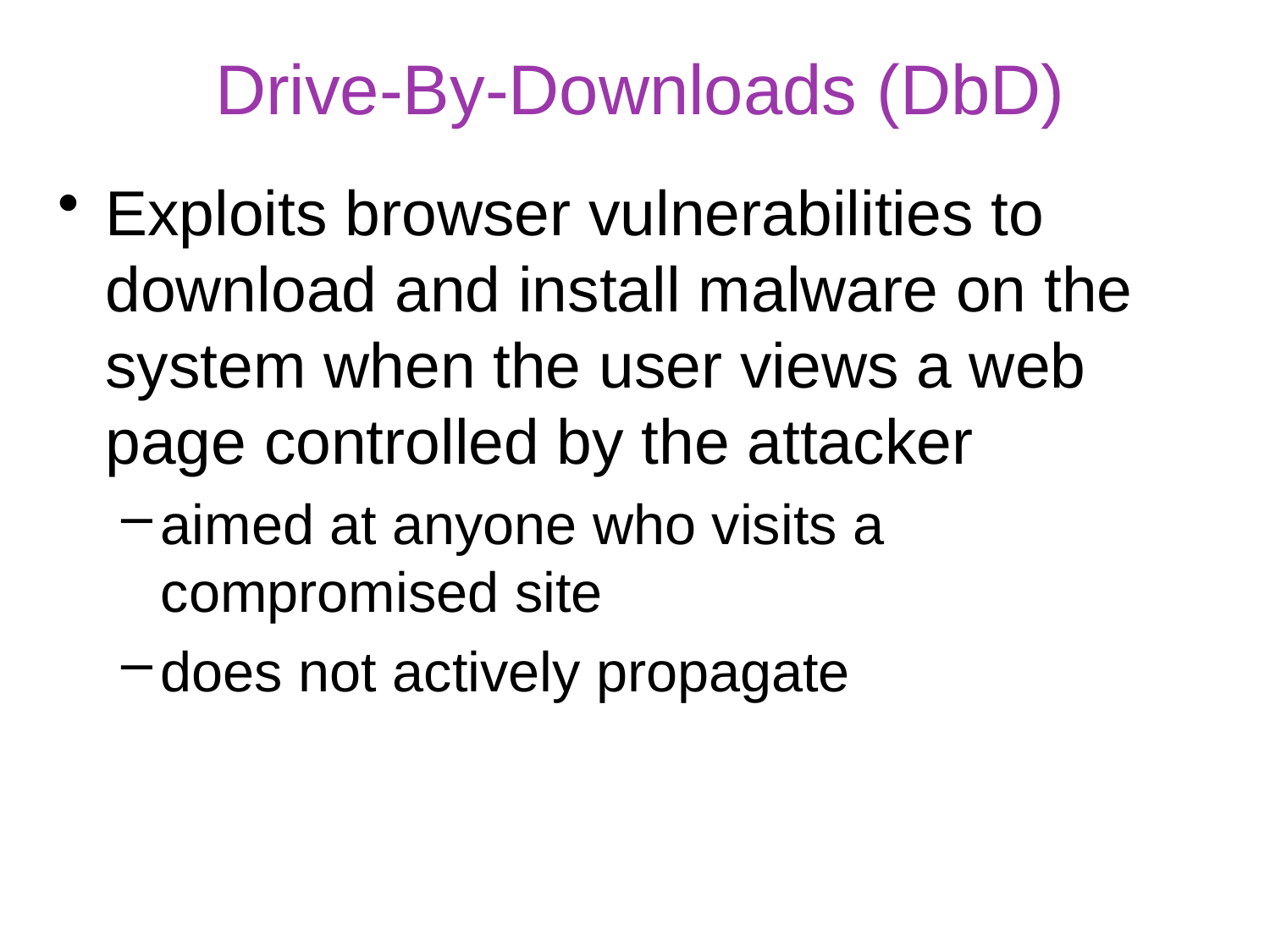

# Drive-By-Downloads (DbD)
Exploits browser vulnerabilities to download and install malware on the system when the user views a web page controlled by the attacker
aimed at anyone who visits a compromised site
does not actively propagate
31